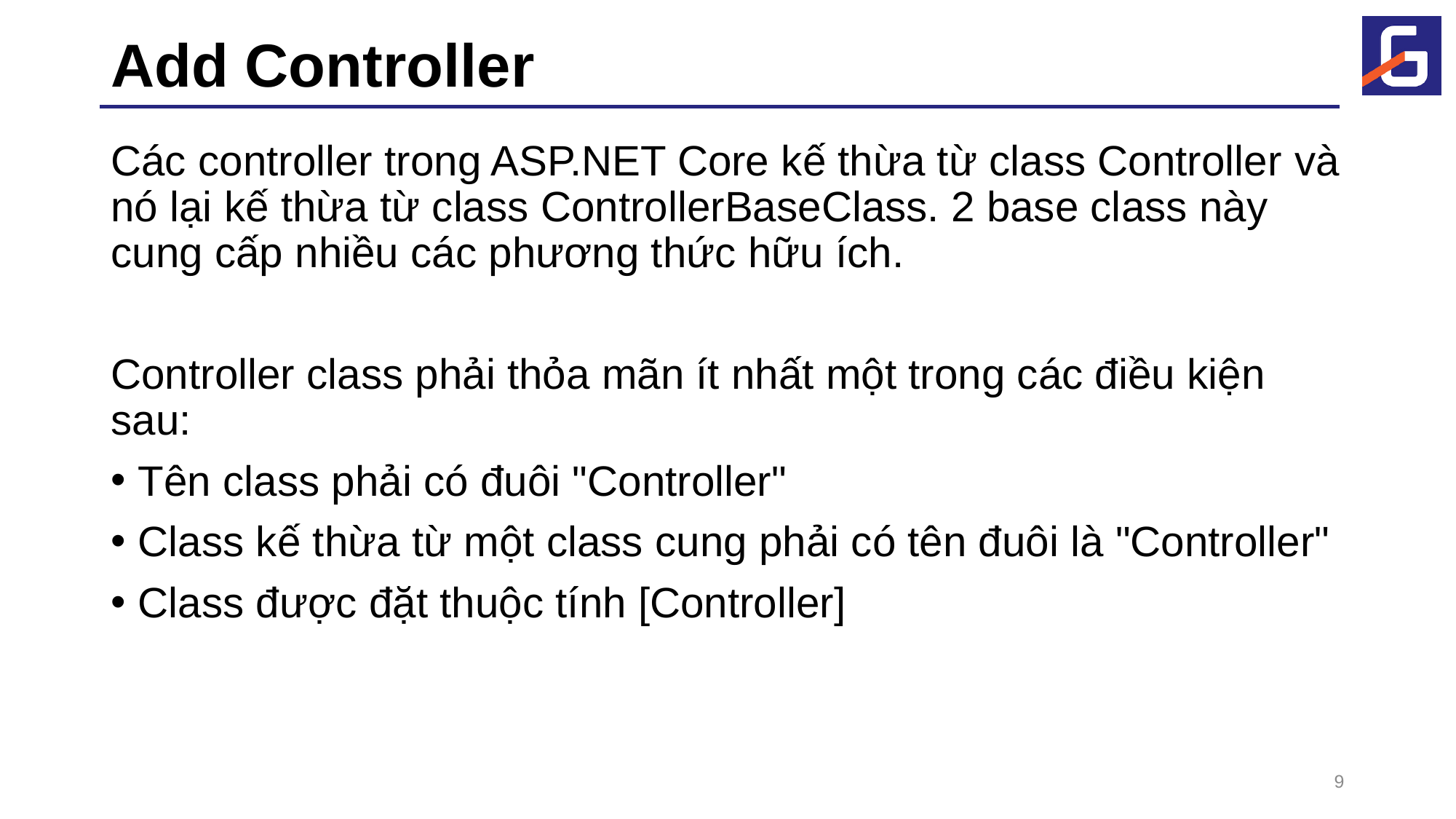

# Add Controller
Các controller trong ASP.NET Core kế thừa từ class Controller và nó lại kế thừa từ class ControllerBaseClass. 2 base class này cung cấp nhiều các phương thức hữu ích.

Controller class phải thỏa mãn ít nhất một trong các điều kiện sau:
Tên class phải có đuôi "Controller"
Class kế thừa từ một class cung phải có tên đuôi là "Controller"
Class được đặt thuộc tính [Controller]

9